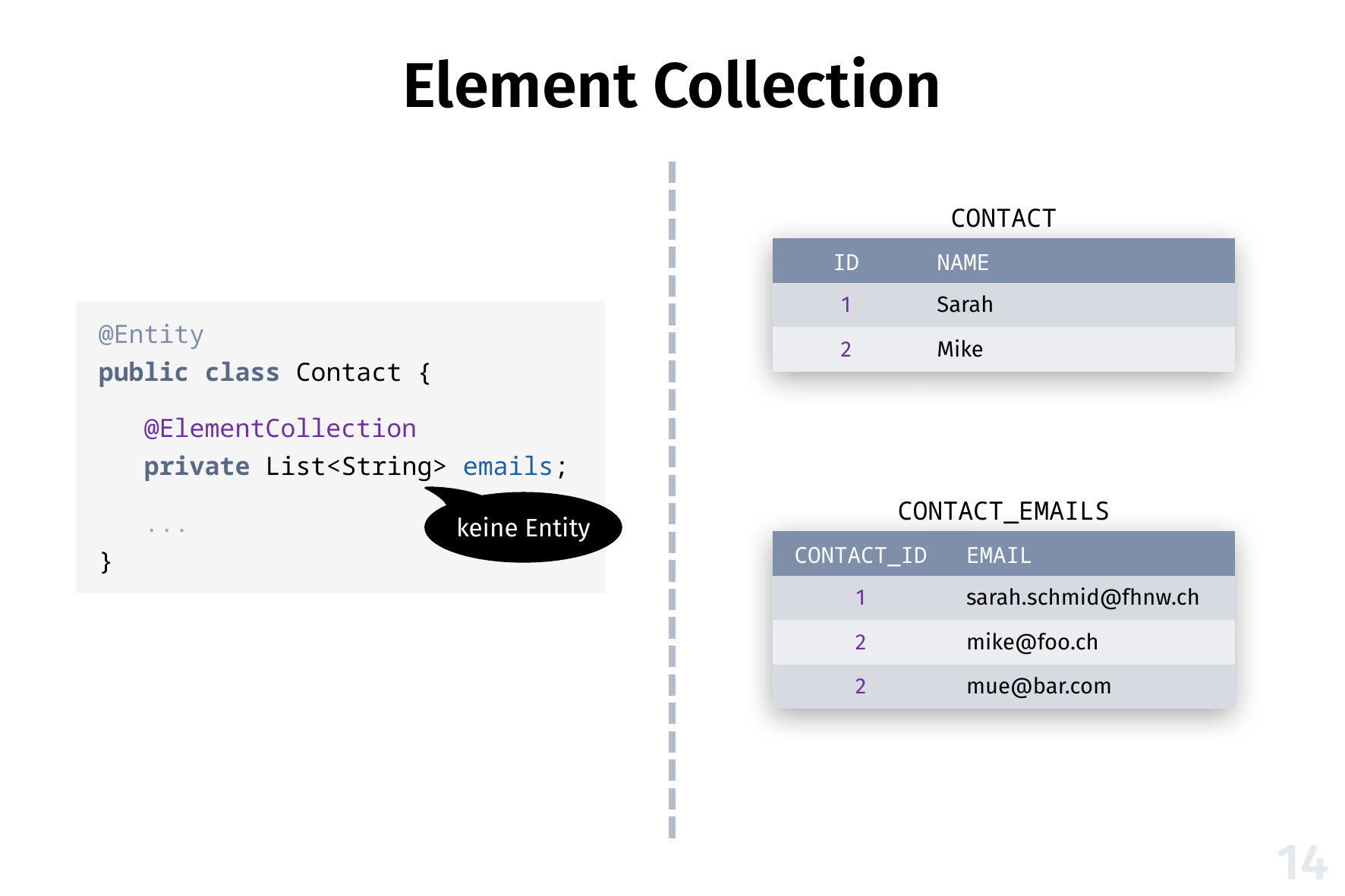

# Element Collection
CONTACT
| ID | NAME |
| --- | --- |
| 1 | Sarah |
| 2 | Mike |
@Entity
public class Contact {

   @ElementCollection
   private List<String> emails;

   ...
}
keine Entity
CONTACT_EMAILS
| CONTACT\_ID | EMAIL |
| --- | --- |
| 1 | sarah.schmid@fhnw.ch |
| 2 | mike@foo.ch |
| 2 | mue@bar.com |
14